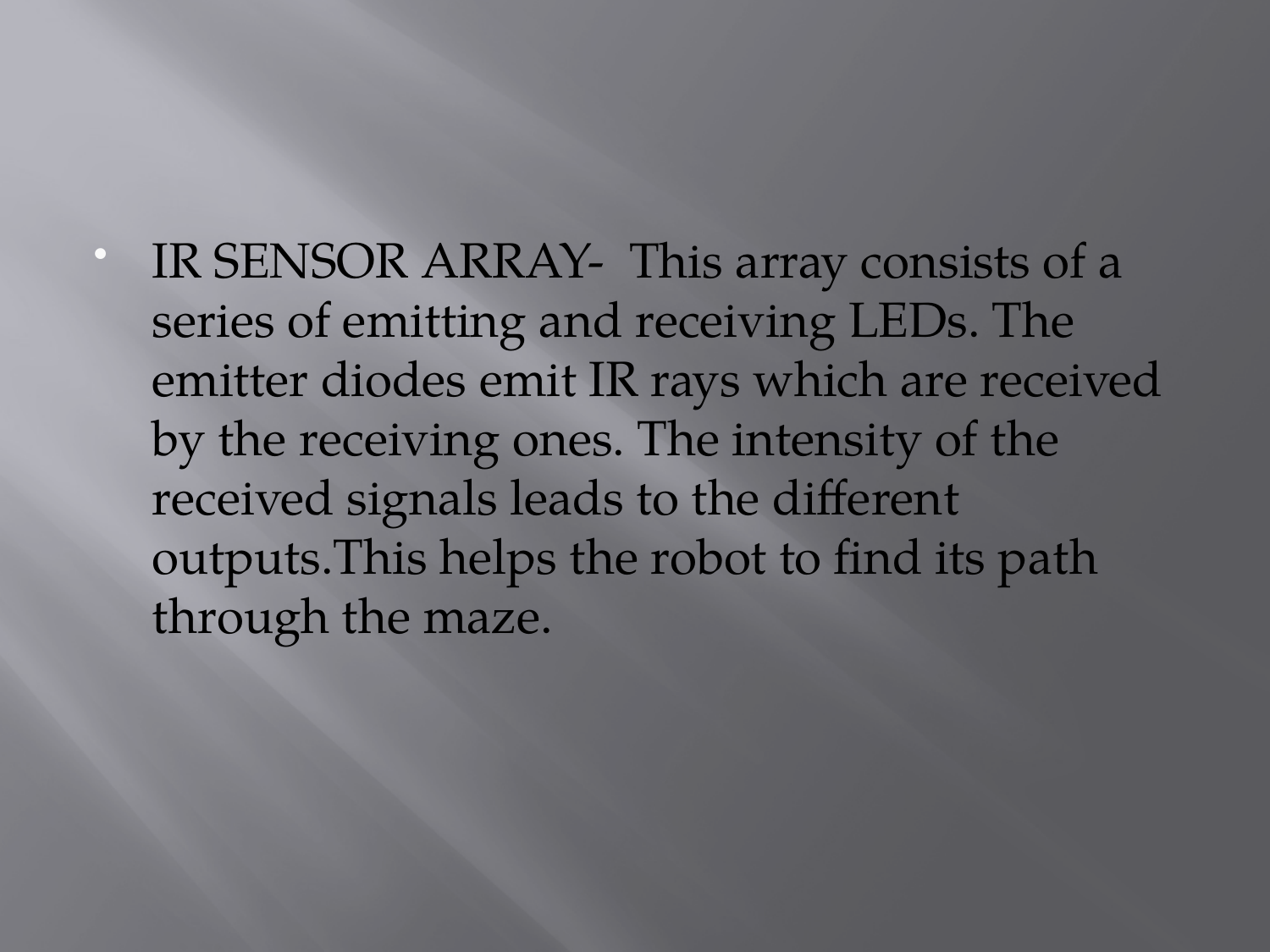

#
IR SENSOR ARRAY-  This array consists of a series of emitting and receiving LEDs. The emitter diodes emit IR rays which are received by the receiving ones. The intensity of the received signals leads to the different outputs.This helps the robot to find its path through the maze.